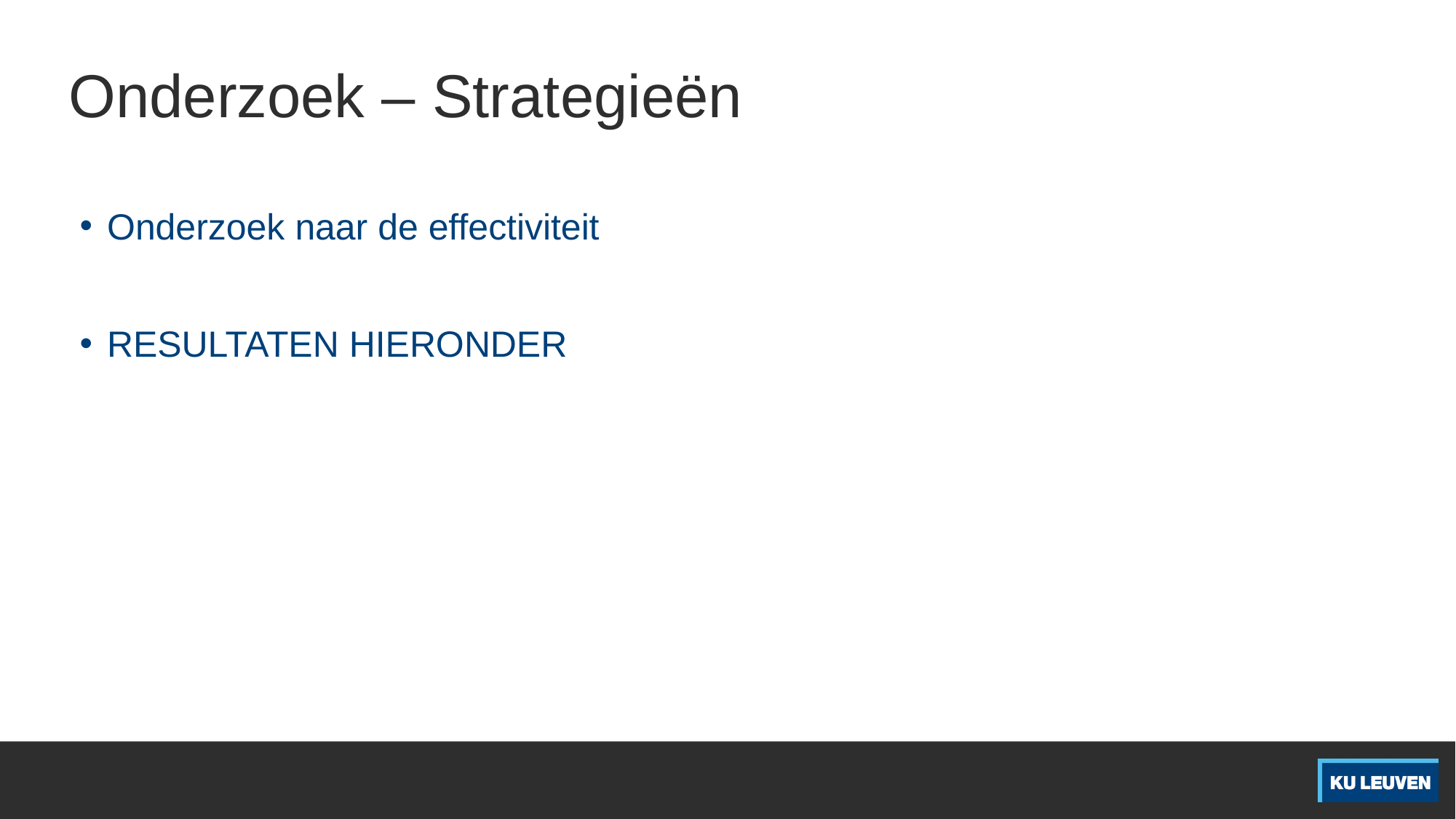

# Onderzoek – Strategieën
Onderzoek naar de effectiviteit

RESULTATEN HIERONDER